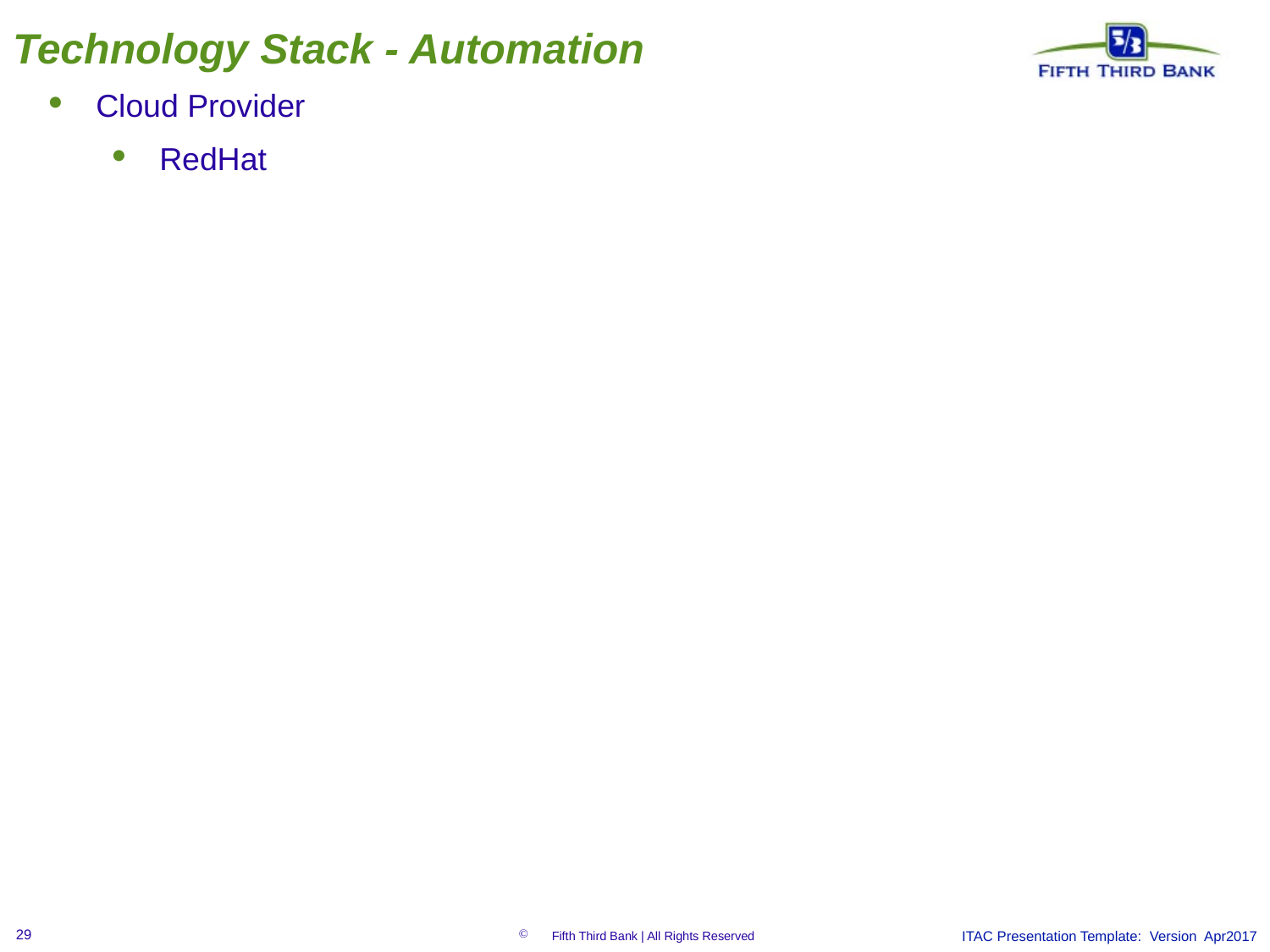

# Technology Stack - Automation
Cloud Provider
RedHat
ITAC Presentation Template:  Version  Apr2017